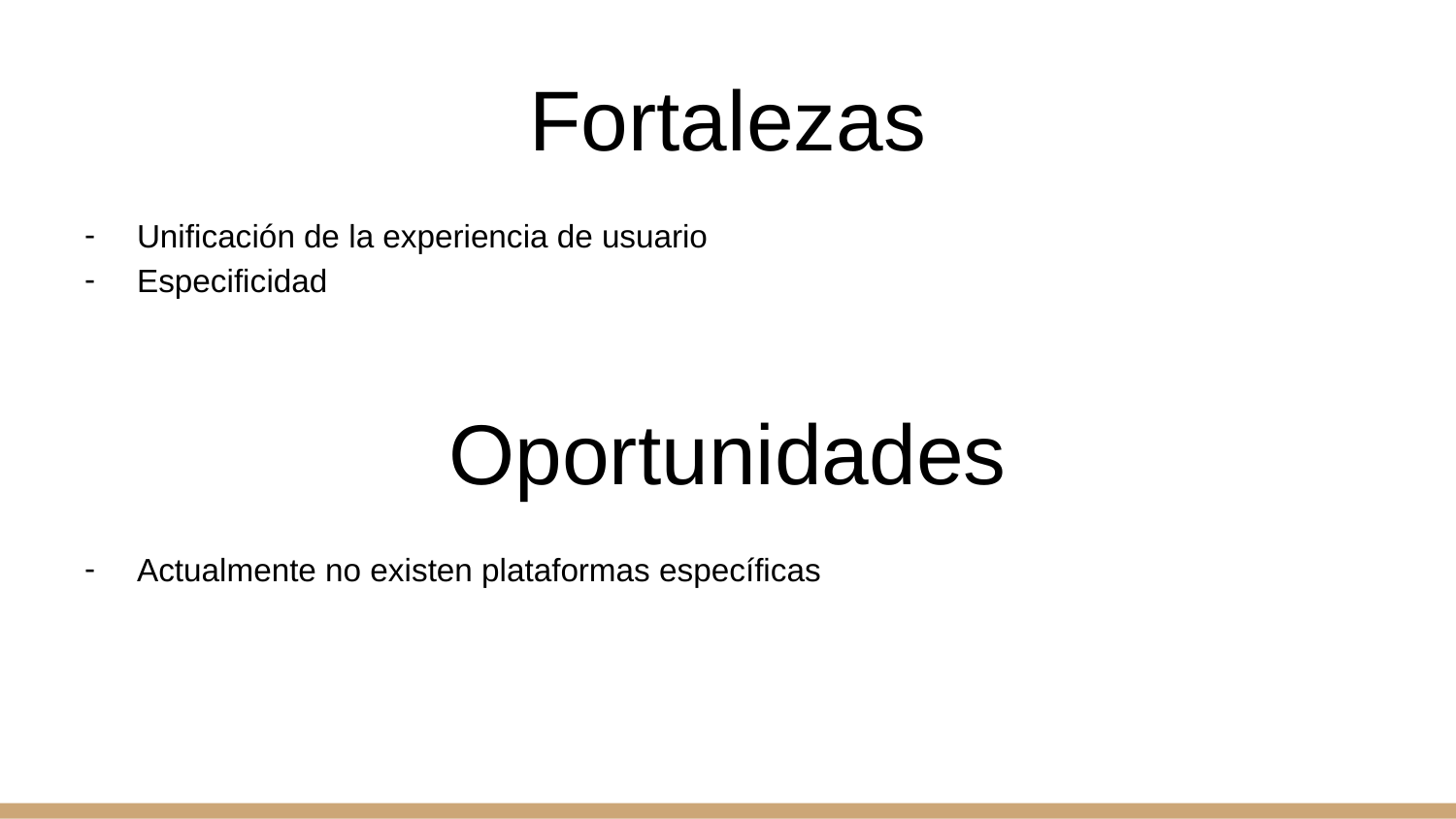

# Fortalezas
Unificación de la experiencia de usuario
Especificidad
Oportunidades
Actualmente no existen plataformas específicas